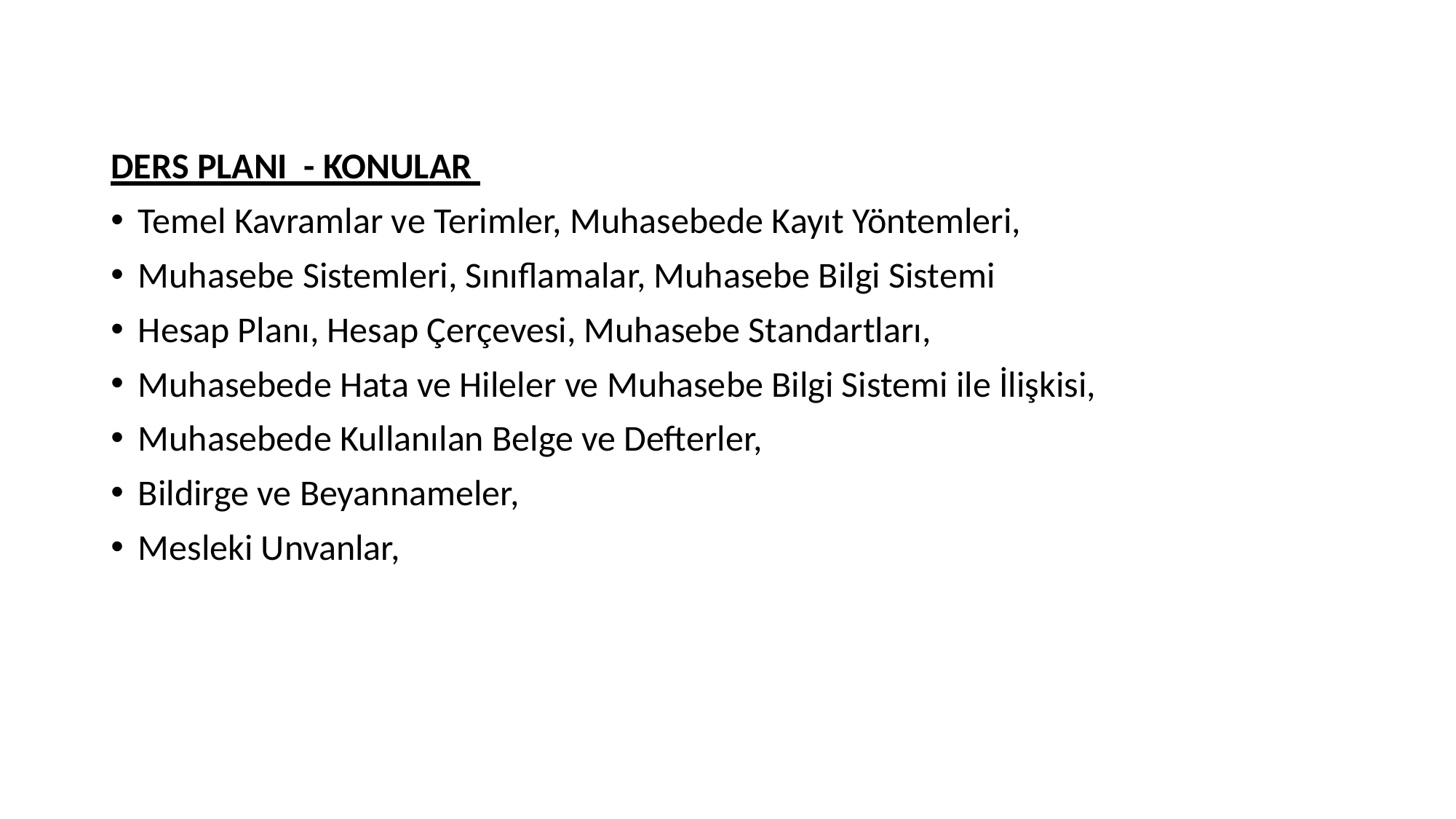

DERS PLANI  - KONULAR
Temel Kavramlar ve Terimler, Muhasebede Kayıt Yöntemleri,
Muhasebe Sistemleri, Sınıflamalar, Muhasebe Bilgi Sistemi
Hesap Planı, Hesap Çerçevesi, Muhasebe Standartları,
Muhasebede Hata ve Hileler ve Muhasebe Bilgi Sistemi ile İlişkisi,
Muhasebede Kullanılan Belge ve Defterler,
Bildirge ve Beyannameler,
Mesleki Unvanlar,